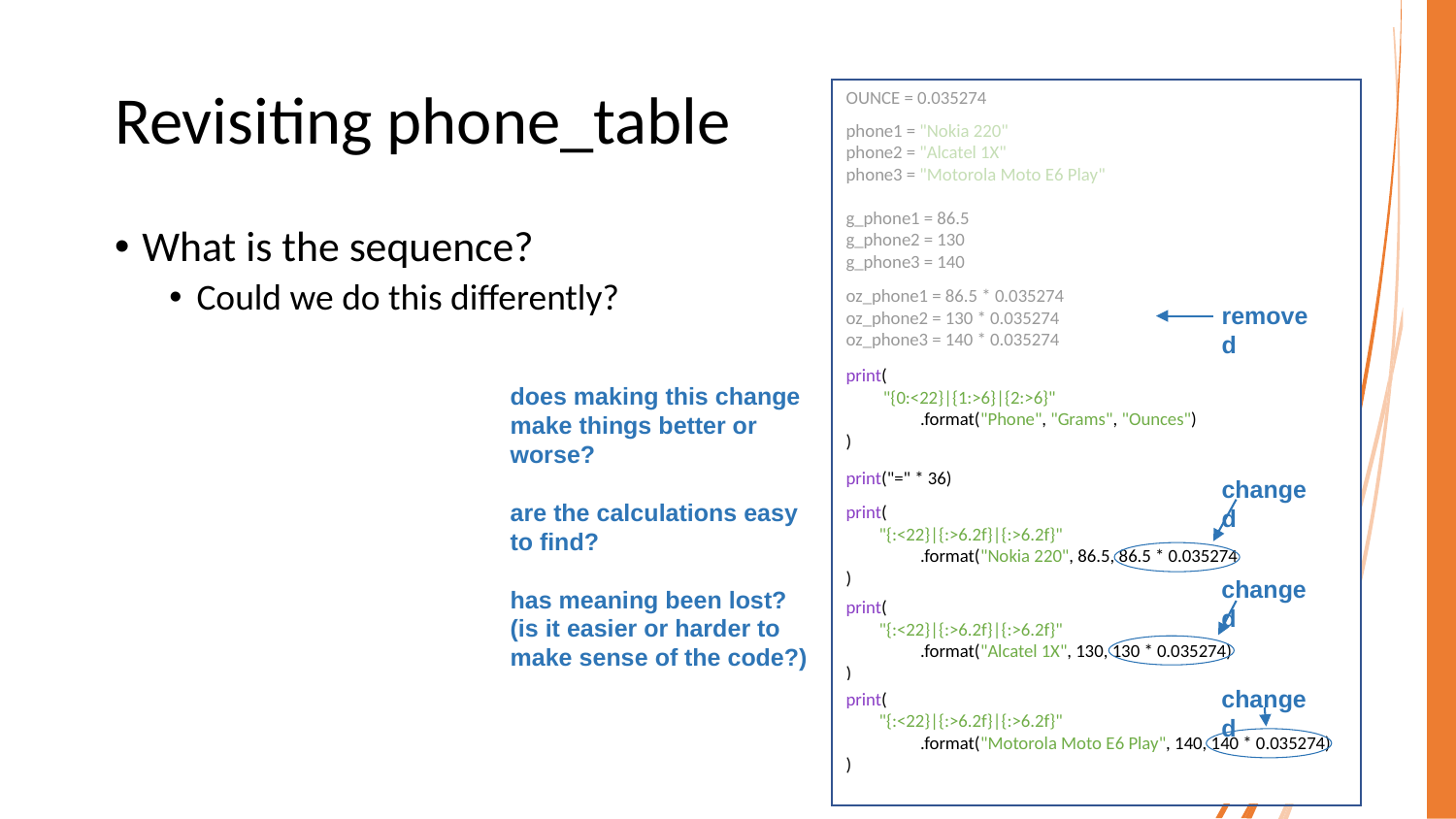

# Revisiting phone_table
OUNCE = 0.035274

phone1 = "Nokia 220"
phone2 = "Alcatel 1X"
phone3 = "Motorola Moto E6 Play"

g_phone1 = 86.5
g_phone2 = 130
g_phone3 = 140
What is the sequence?
Could we do this differently?
oz_phone1 = 86.5 * 0.035274
oz_phone2 = 130 * 0.035274
oz_phone3 = 140 * 0.035274
removed
print(
         "{0:<22}|{1:>6}|{2:>6}"
                  .format("Phone", "Grams", "Ounces")
)

does making this change make things better or worse?

are the calculations easy to find?

has meaning been lost? (is it easier or harder to make sense of the code?)
print("=" * 36)
changed
print(
        "{:<22}|{:>6.2f}|{:>6.2f}"
                  .format("Nokia 220", 86.5, 86.5 * 0.035274
)
)

changed
print(
        "{:<22}|{:>6.2f}|{:>6.2f}"
                  .format("Alcatel 1X", 130, 130 * 0.035274)
)

changed
print(
        "{:<22}|{:>6.2f}|{:>6.2f}"
                  .format("Motorola Moto E6 Play", 140, 140 * 0.035274)
)